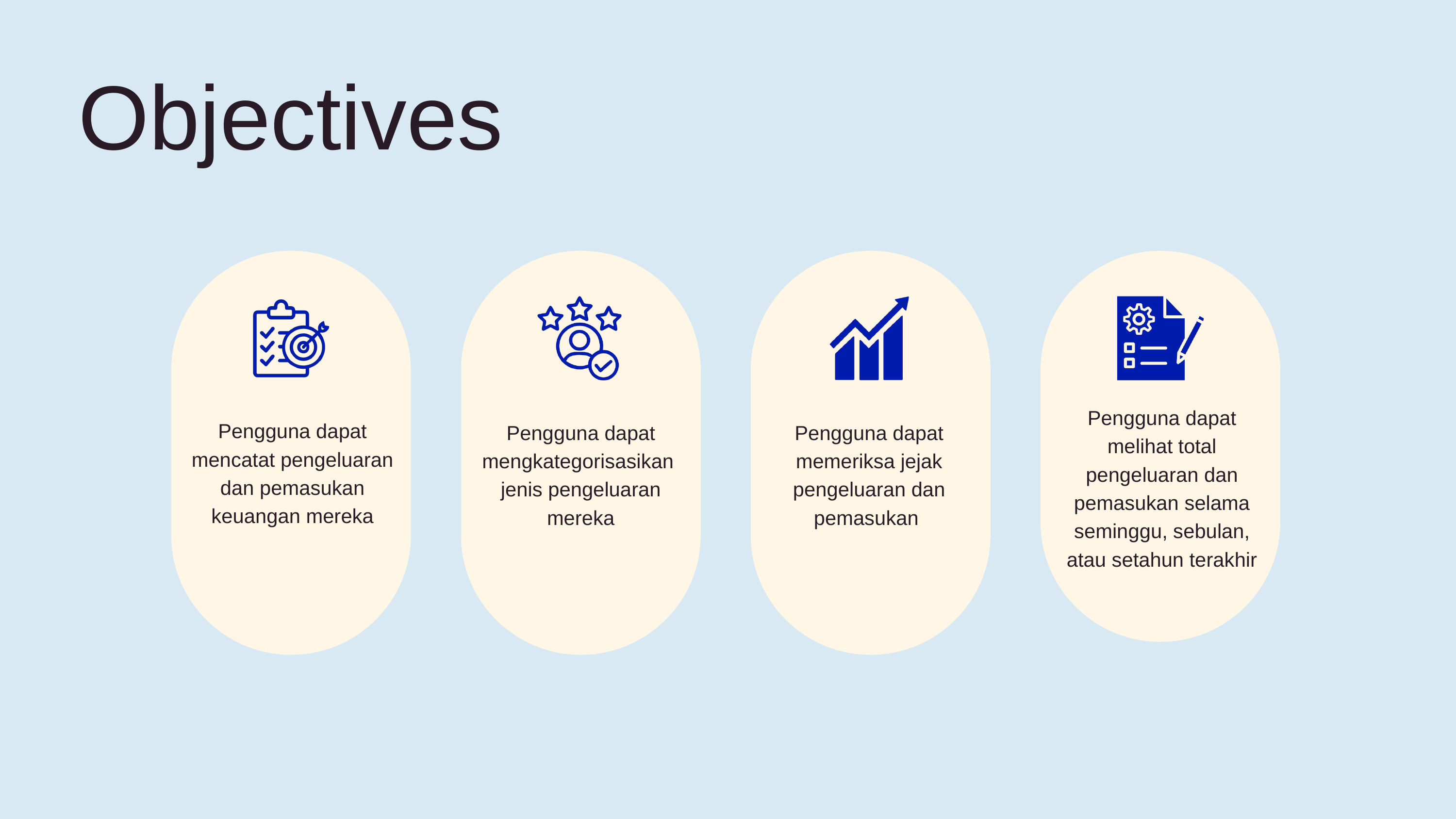

Objectives

Pengguna dapat melihat total pengeluaran dan pemasukan selama seminggu, sebulan, atau setahun terakhir
Pengguna dapat mencatat pengeluaran dan pemasukan keuangan mereka
Pengguna dapat mengkategorisasikan  jenis pengeluaran mereka
Pengguna dapat memeriksa jejak pengeluaran dan pemasukan